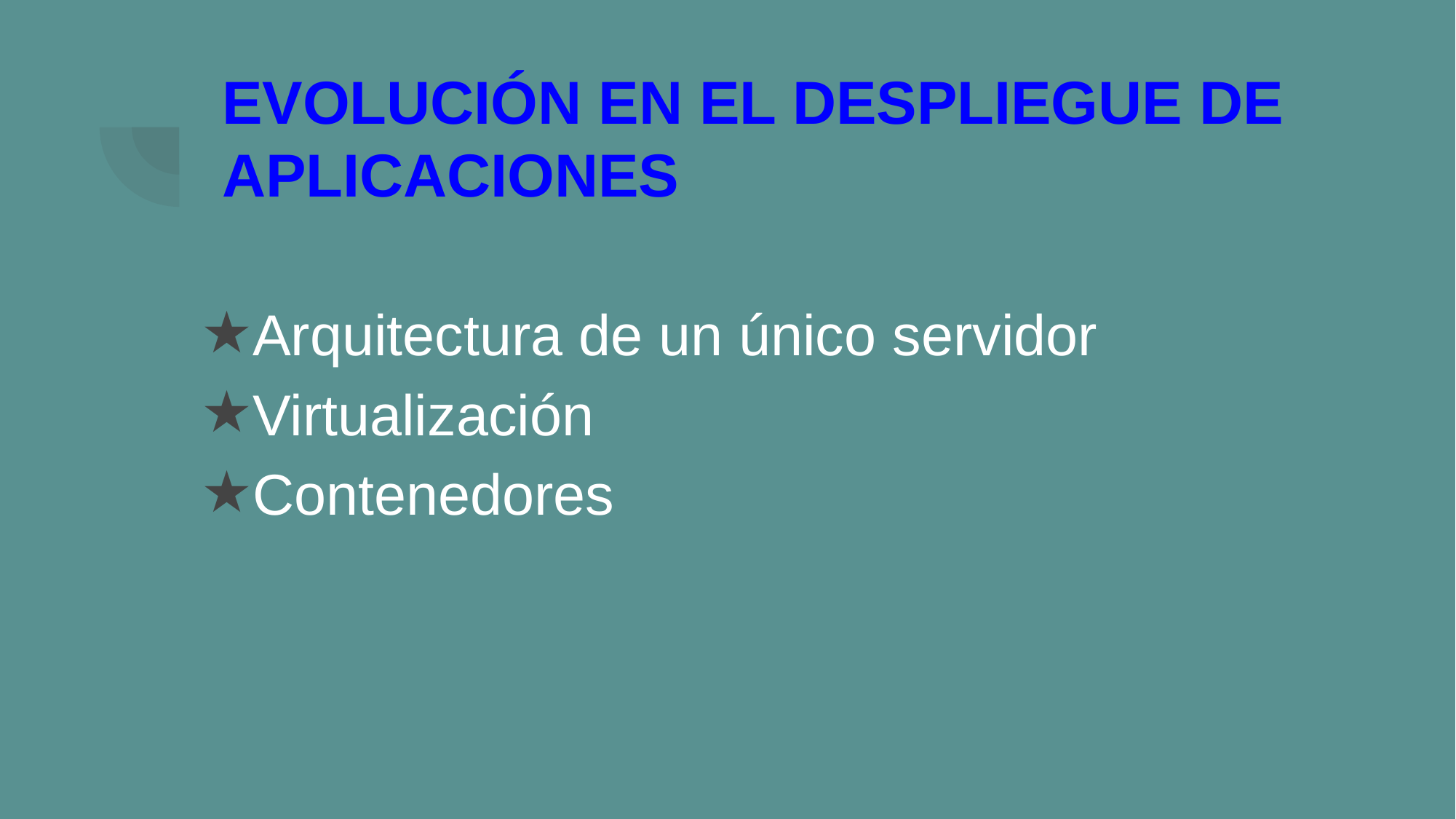

# EVOLUCIÓN EN EL DESPLIEGUE DE APLICACIONES

Arquitectura de un único servidor
Virtualización
Contenedores